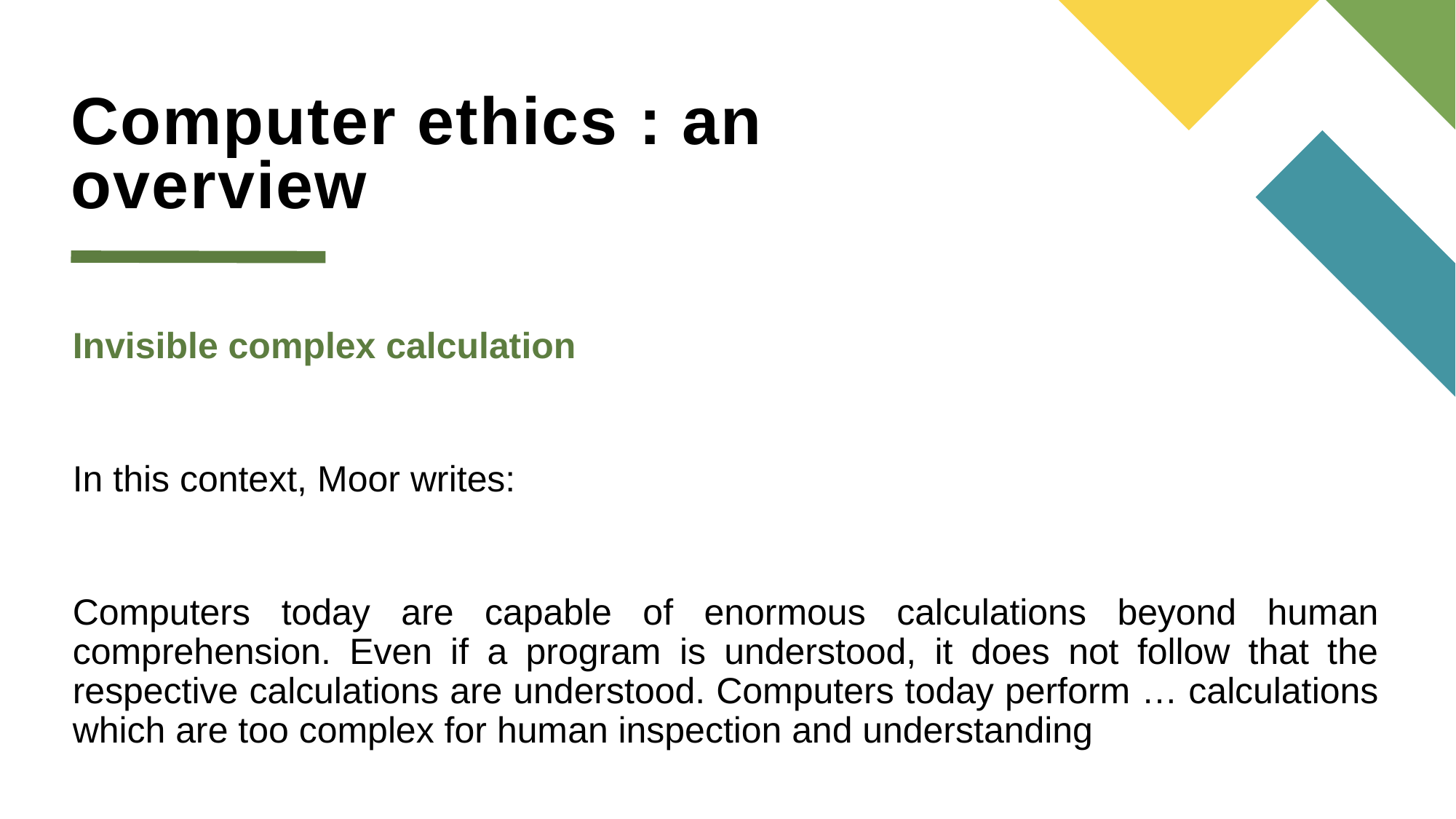

Computer ethics : an overview
Invisible complex calculation

In this context, Moor writes:

Computers today are capable of enormous calculations beyond human comprehension. Even if a program is understood, it does not follow that the respective calculations are understood. Computers today perform … calculations which are too complex for human inspection and understanding